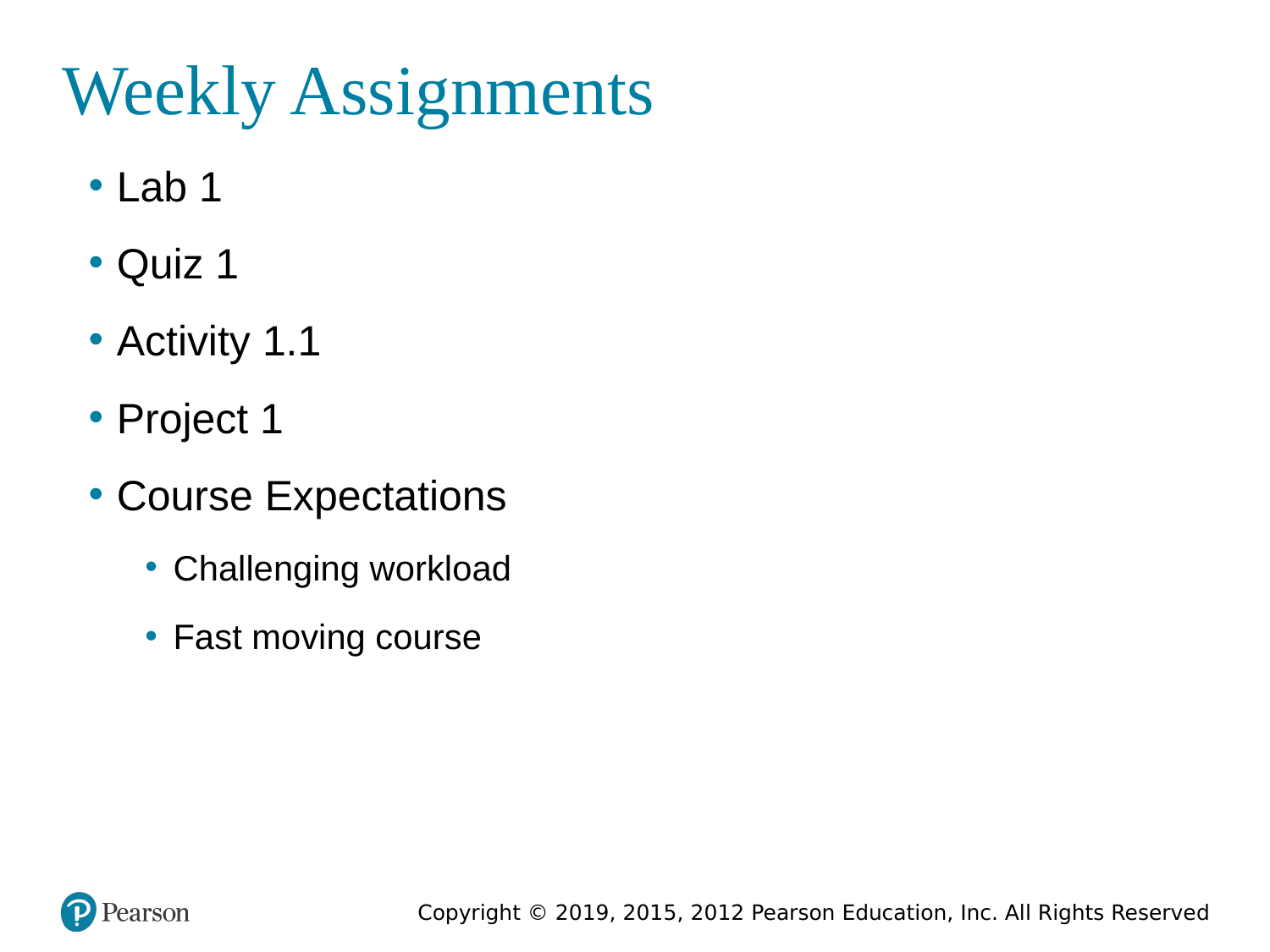

# Weekly Assignments
Lab 1
Quiz 1
Activity 1.1
Project 1
Course Expectations
Challenging workload
Fast moving course